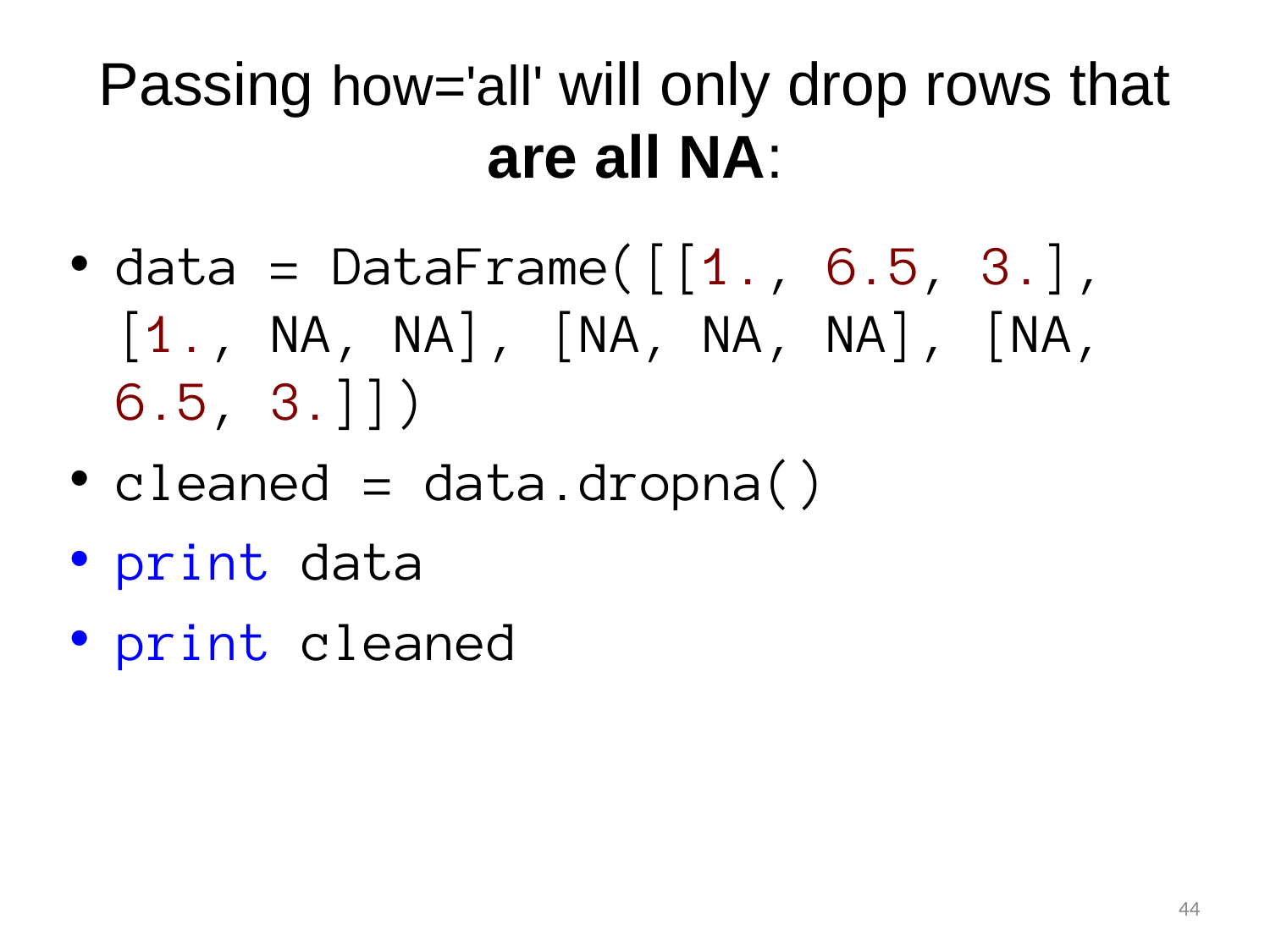

# Passing how='all' will only drop rows that are all NA:
data = DataFrame([[1., 6.5, 3.], [1., NA, NA], [NA, NA, NA], [NA, 6.5, 3.]])
cleaned = data.dropna()
print data
print cleaned
44